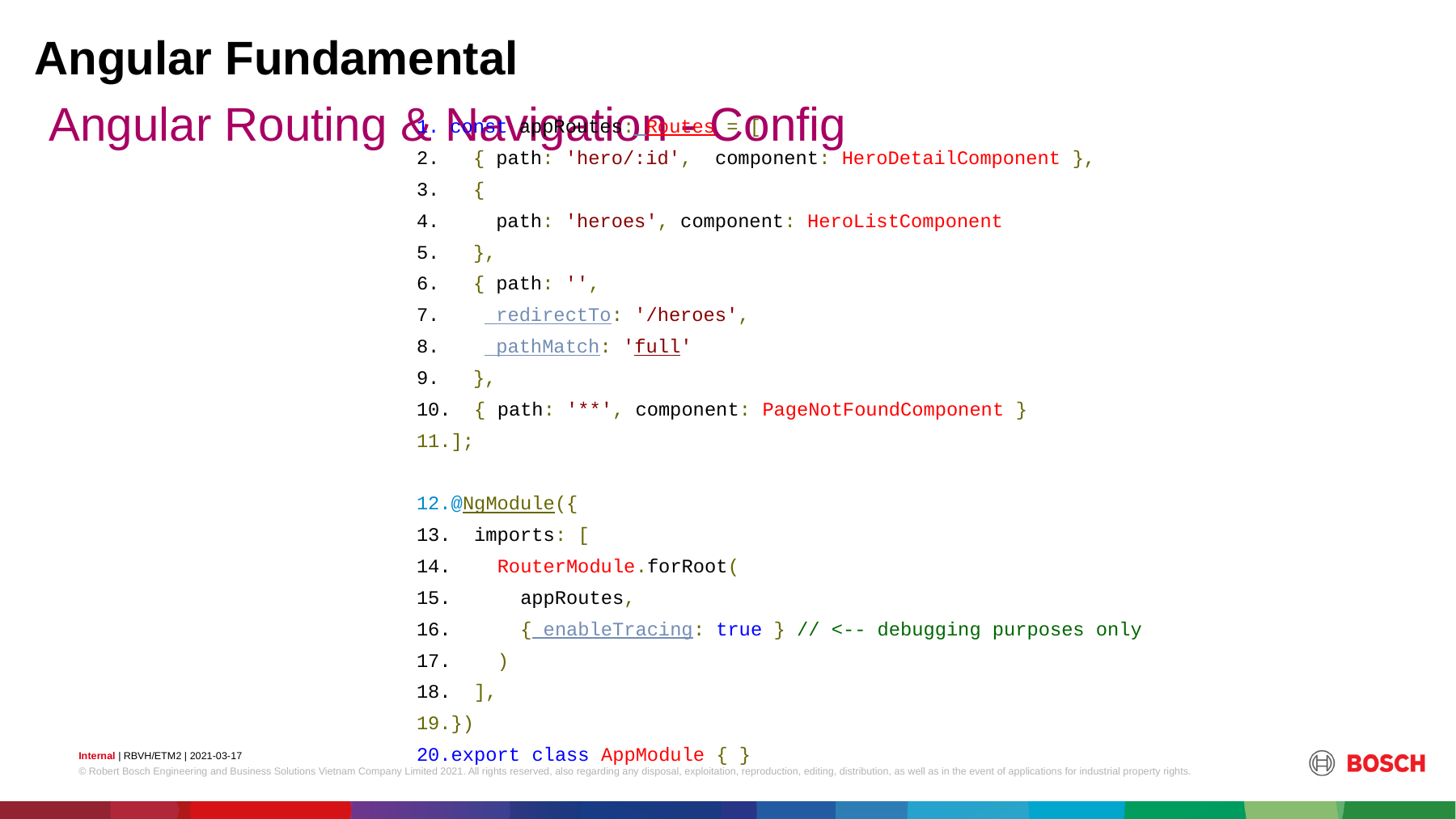

Angular Fundamental
# Angular Routing & Navigation - Config
const appRoutes: Routes = [
  { path: 'hero/:id',  component: HeroDetailComponent },
  {
    path: 'heroes', component: HeroListComponent
  },
  { path: '',
    redirectTo: '/heroes',
    pathMatch: 'full'
  },
  { path: '**', component: PageNotFoundComponent }
];

@NgModule({
  imports: [
    RouterModule.forRoot(
      appRoutes,
      { enableTracing: true } // <-- debugging purposes only
    )
  ],
})
export class AppModule { }